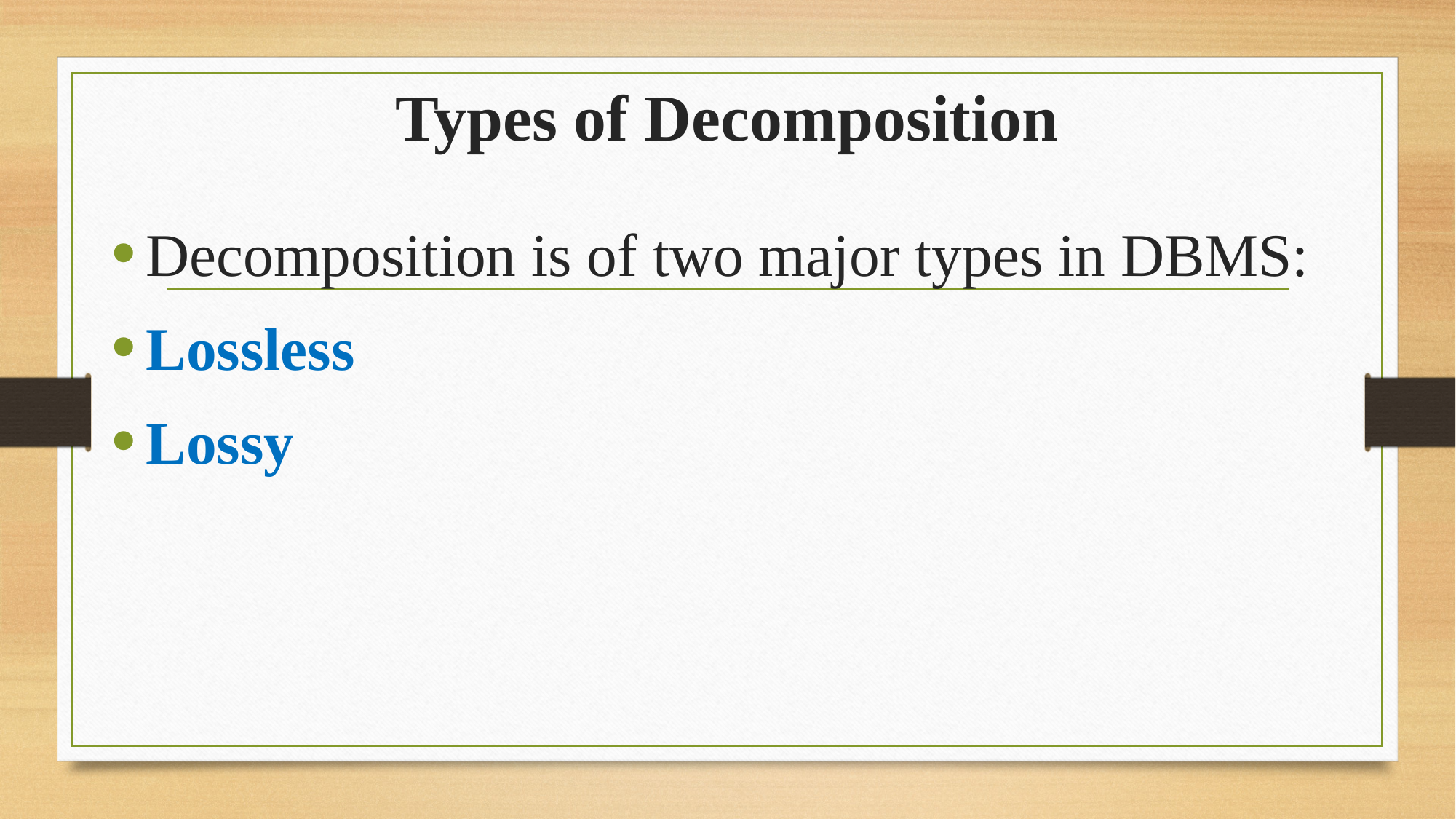

# Types of Decomposition
Decomposition is of two major types in DBMS:
Lossless
Lossy